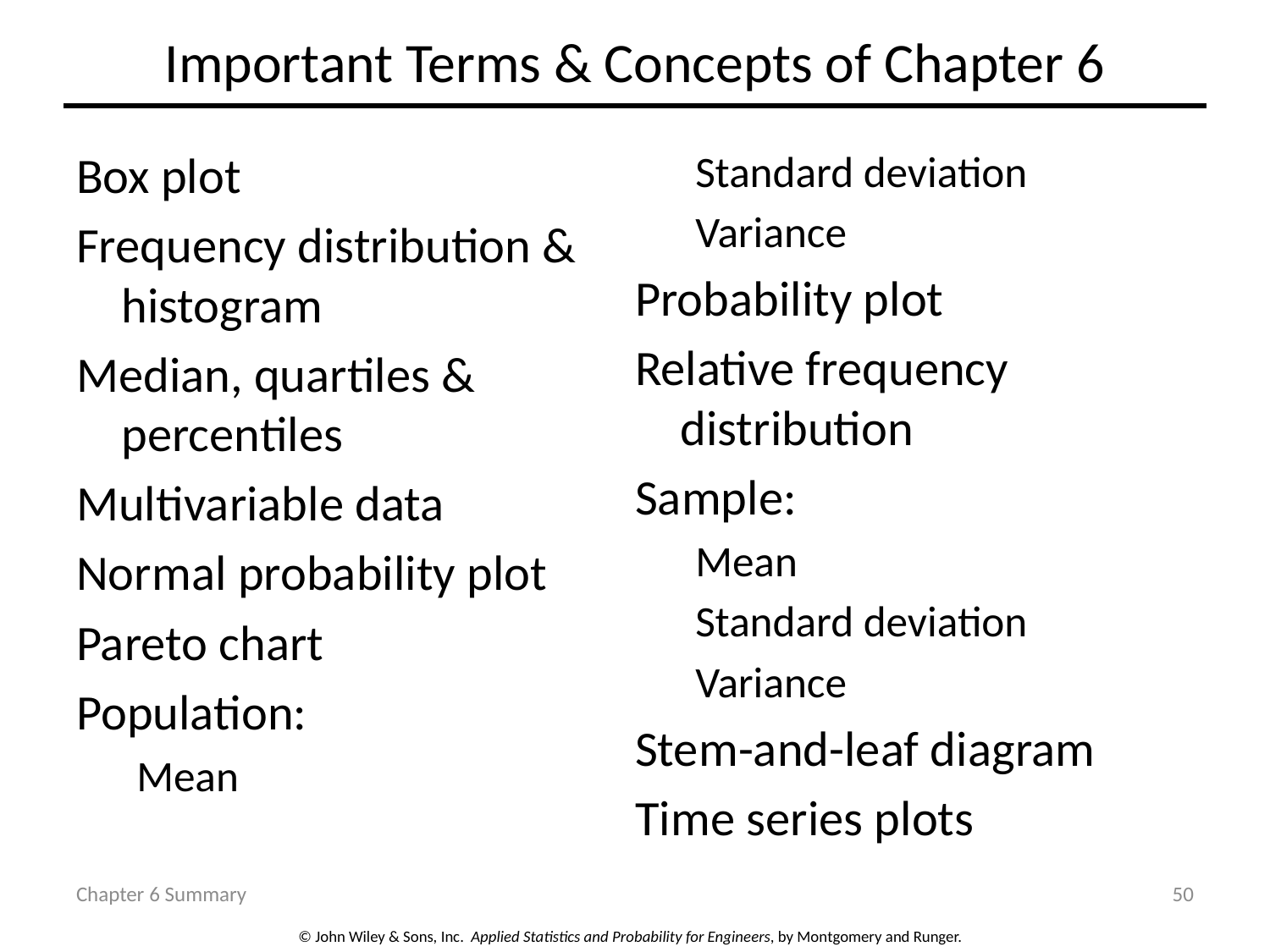

# Important Terms & Concepts of Chapter 6
Box plot
Frequency distribution & histogram
Median, quartiles & percentiles
Multivariable data
Normal probability plot
Pareto chart
Population:
Mean
Standard deviation
Variance
Probability plot
Relative frequency distribution
Sample:
Mean
Standard deviation
Variance
Stem-and-leaf diagram
Time series plots
Chapter 6 Summary
50